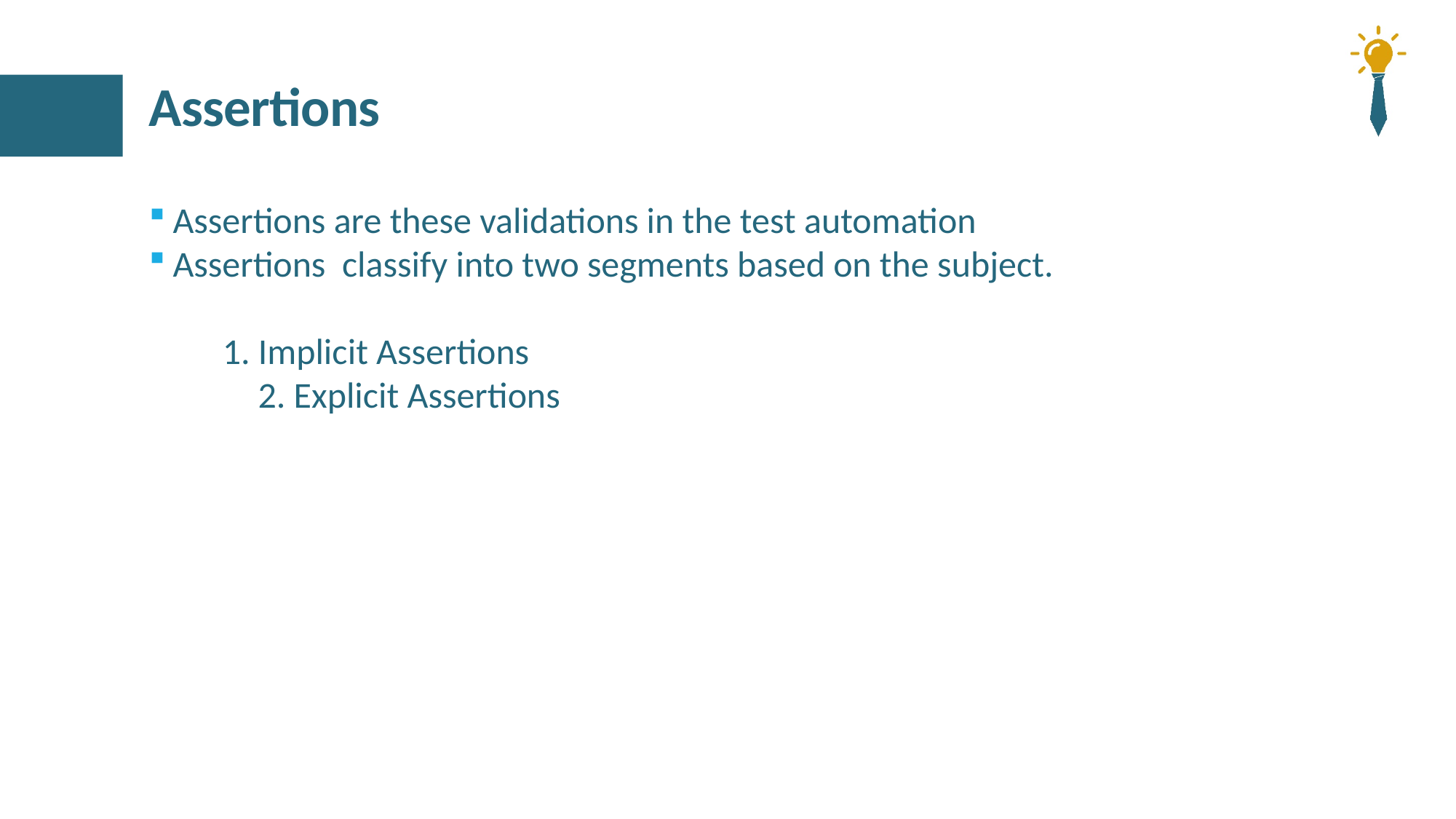

# Assertions
Assertions are these validations in the test automation
Assertions  classify into two segments based on the subject.

         1. Implicit Assertions
	2. Explicit Assertions